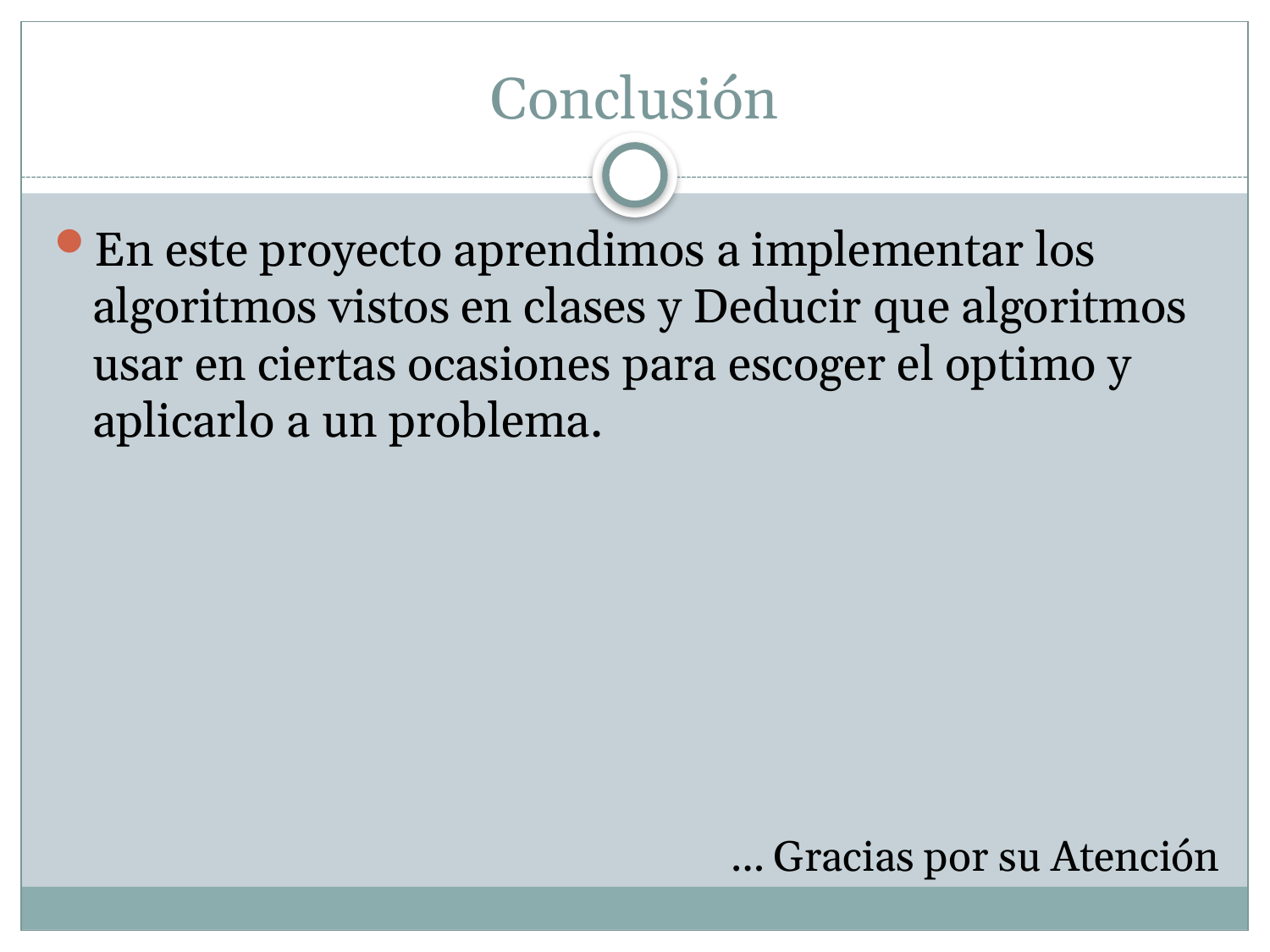

# Conclusión
En este proyecto aprendimos a implementar los algoritmos vistos en clases y Deducir que algoritmos usar en ciertas ocasiones para escoger el optimo y aplicarlo a un problema.
… Gracias por su Atención